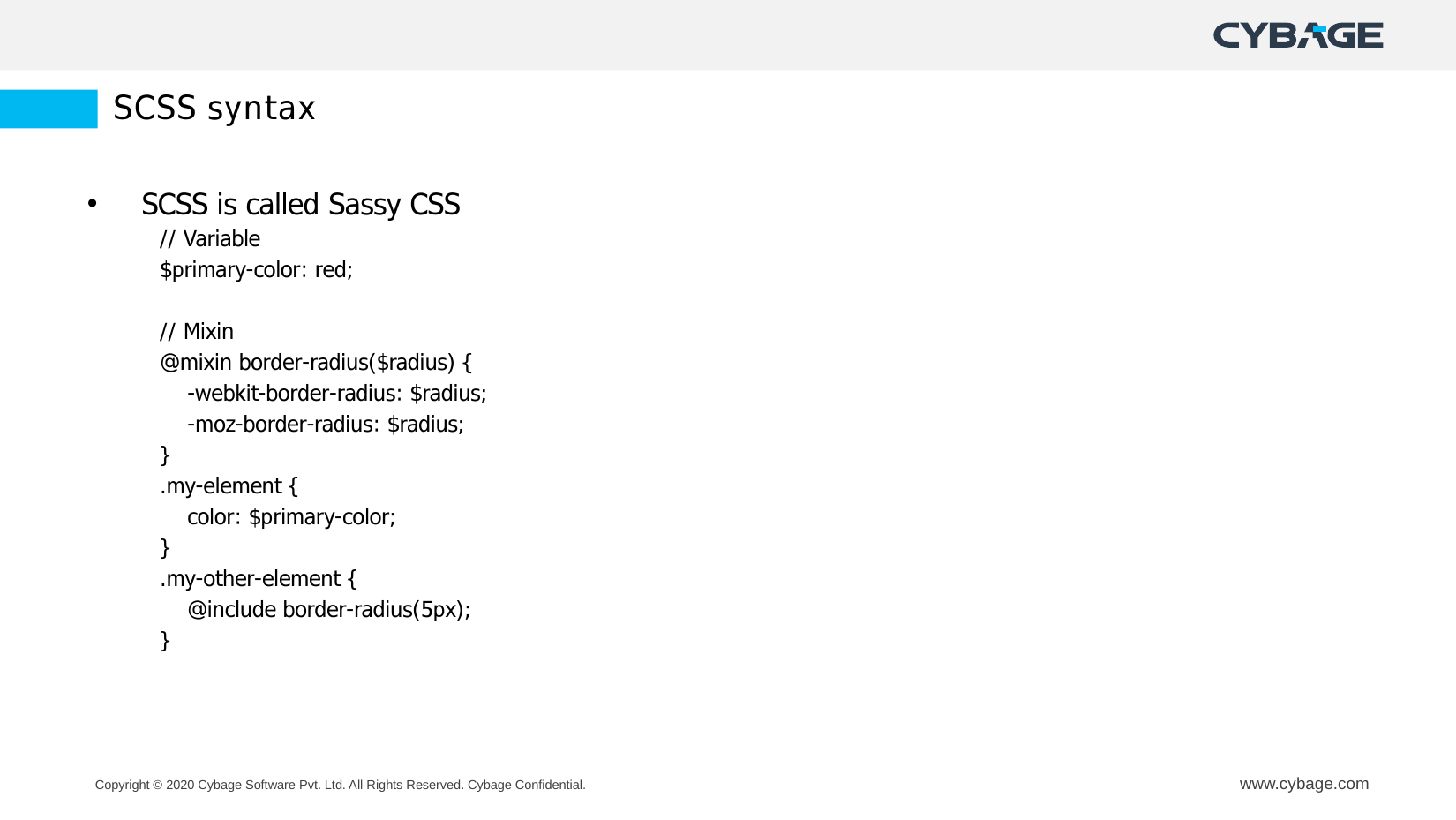

# SCSS syntax
SCSS is called Sassy CSS
// Variable
$primary-color: red;

// Mixin
@mixin border-radius($radius) {
    -webkit-border-radius: $radius;
    -moz-border-radius: $radius;
}
.my-element {
    color: $primary-color;
}
.my-other-element {
    @include border-radius(5px);
}